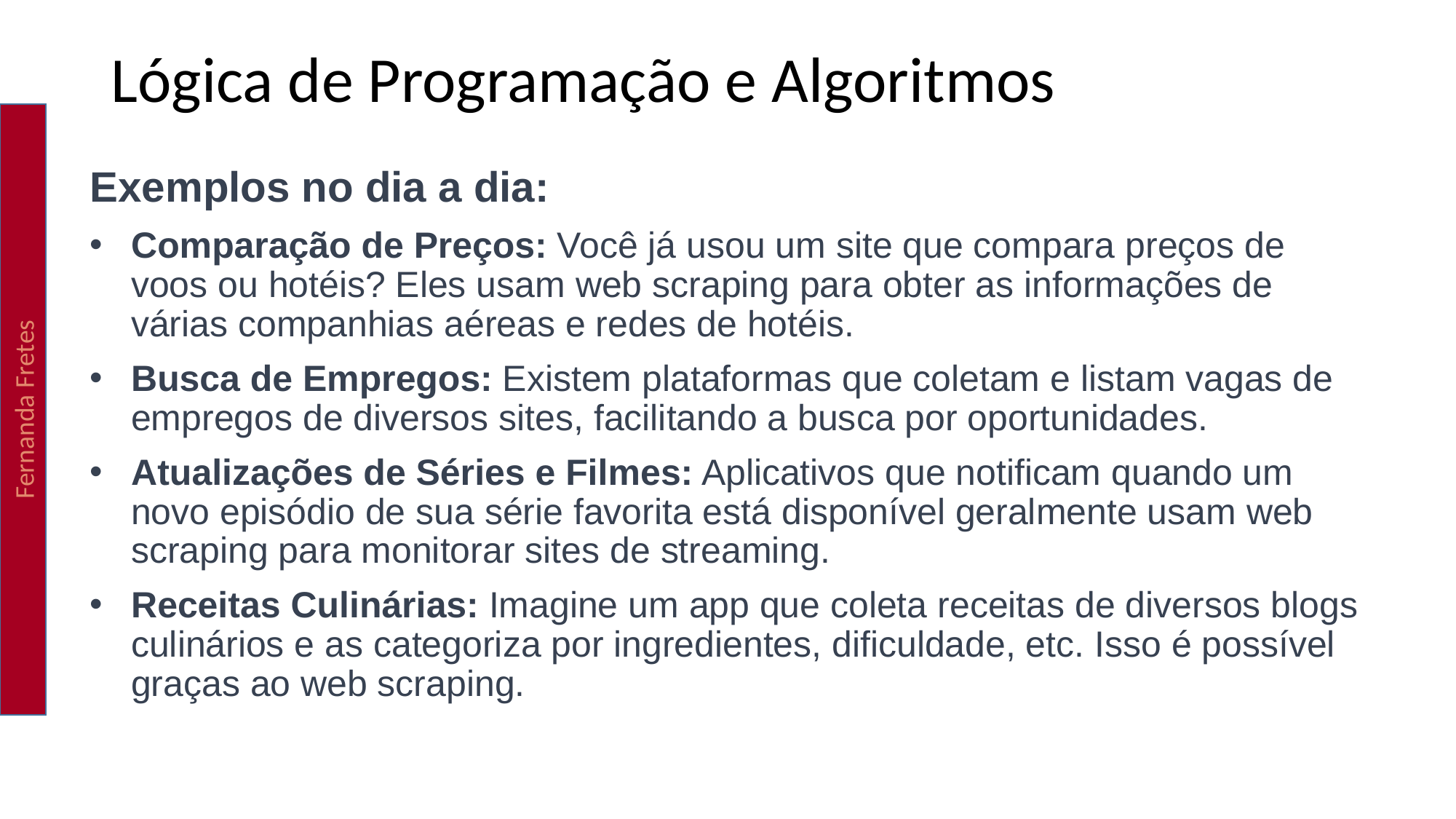

Lógica de Programação e Algoritmos
Fernanda Fretes
Exemplos no dia a dia:
Comparação de Preços: Você já usou um site que compara preços de voos ou hotéis? Eles usam web scraping para obter as informações de várias companhias aéreas e redes de hotéis.
Busca de Empregos: Existem plataformas que coletam e listam vagas de empregos de diversos sites, facilitando a busca por oportunidades.
Atualizações de Séries e Filmes: Aplicativos que notificam quando um novo episódio de sua série favorita está disponível geralmente usam web scraping para monitorar sites de streaming.
Receitas Culinárias: Imagine um app que coleta receitas de diversos blogs culinários e as categoriza por ingredientes, dificuldade, etc. Isso é possível graças ao web scraping.